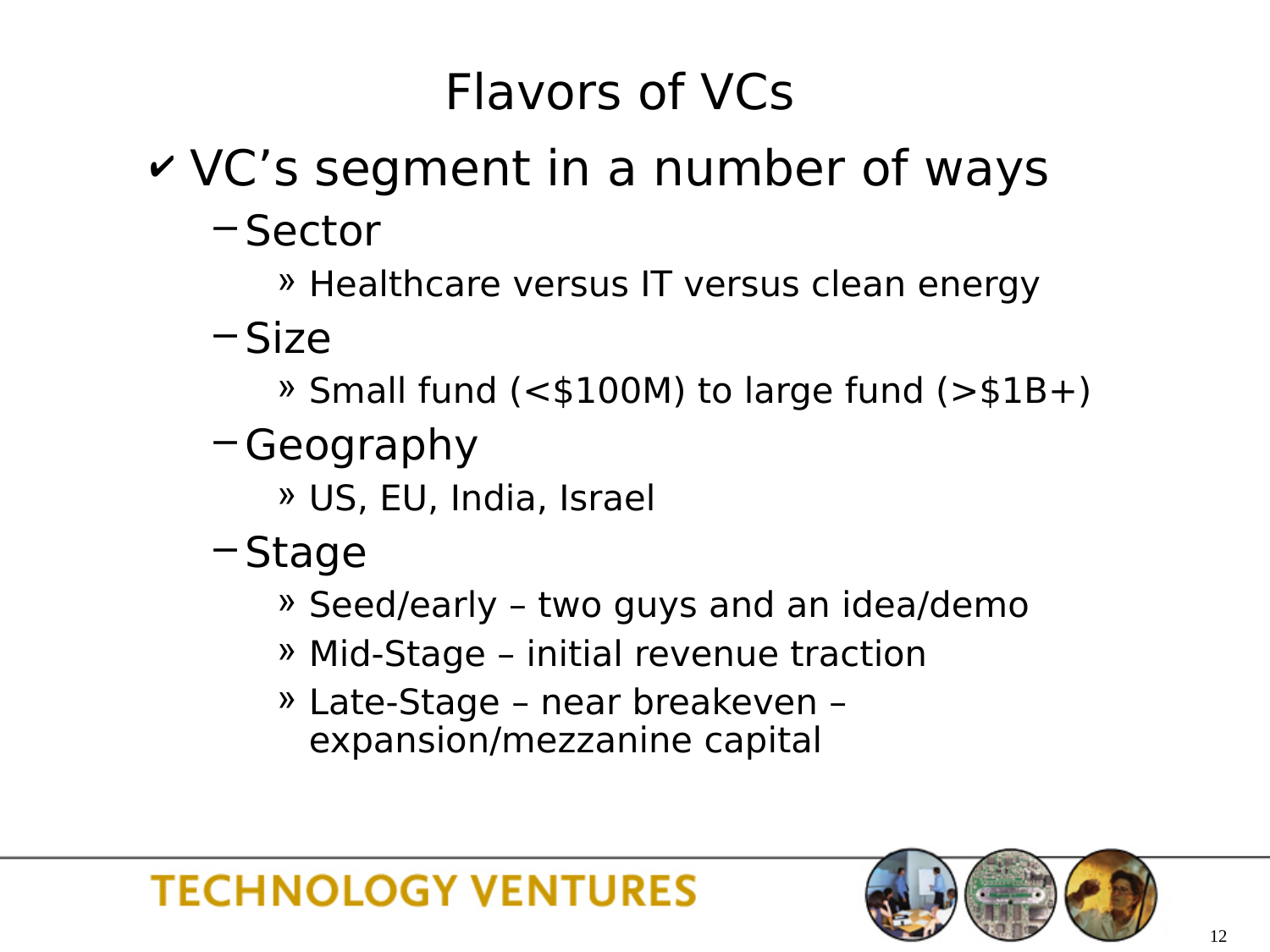

# Flavors of VCs
VC’s segment in a number of ways
Sector
Healthcare versus IT versus clean energy
Size
Small fund (<$100M) to large fund (>$1B+)
Geography
US, EU, India, Israel
Stage
Seed/early – two guys and an idea/demo
Mid-Stage – initial revenue traction
Late-Stage – near breakeven – expansion/mezzanine capital